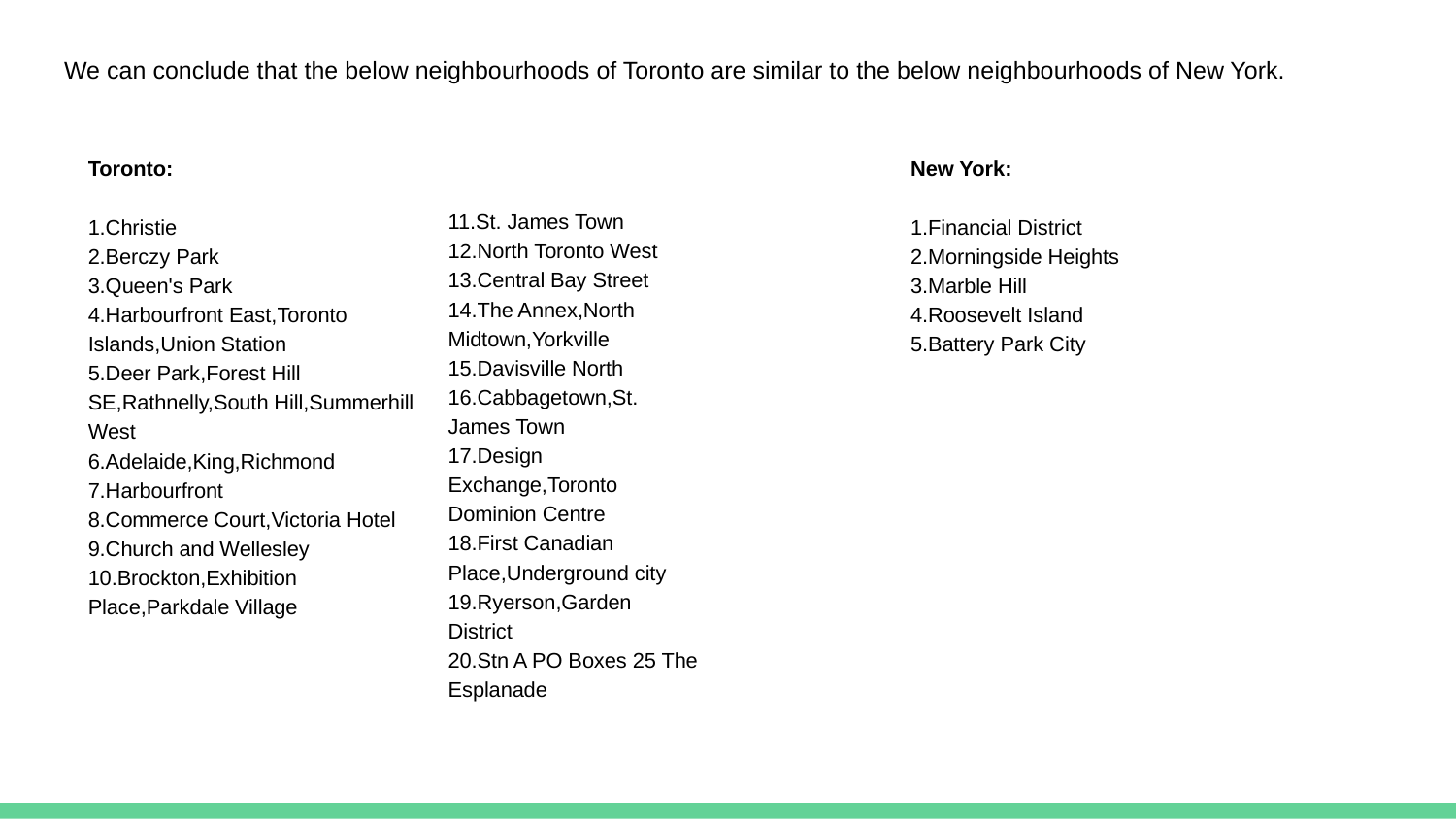

We can conclude that the below neighbourhoods of Toronto are similar to the below neighbourhoods of New York.
Toronto:

1.Christie
2.Berczy Park
3.Queen's Park
4.Harbourfront East,Toronto Islands,Union Station
5.Deer Park,Forest Hill SE,Rathnelly,South Hill,Summerhill West
6.Adelaide,King,Richmond
7.Harbourfront
8.Commerce Court,Victoria Hotel
9.Church and Wellesley
10.Brockton,Exhibition Place,Parkdale Village

New York:

1.Financial District
2.Morningside Heights
3.Marble Hill
4.Roosevelt Island
5.Battery Park City
11.St. James Town
12.North Toronto West
13.Central Bay Street
14.The Annex,North Midtown,Yorkville
15.Davisville North
16.Cabbagetown,St. James Town
17.Design Exchange,Toronto Dominion Centre
18.First Canadian Place,Underground city
19.Ryerson,Garden District
20.Stn A PO Boxes 25 The Esplanade